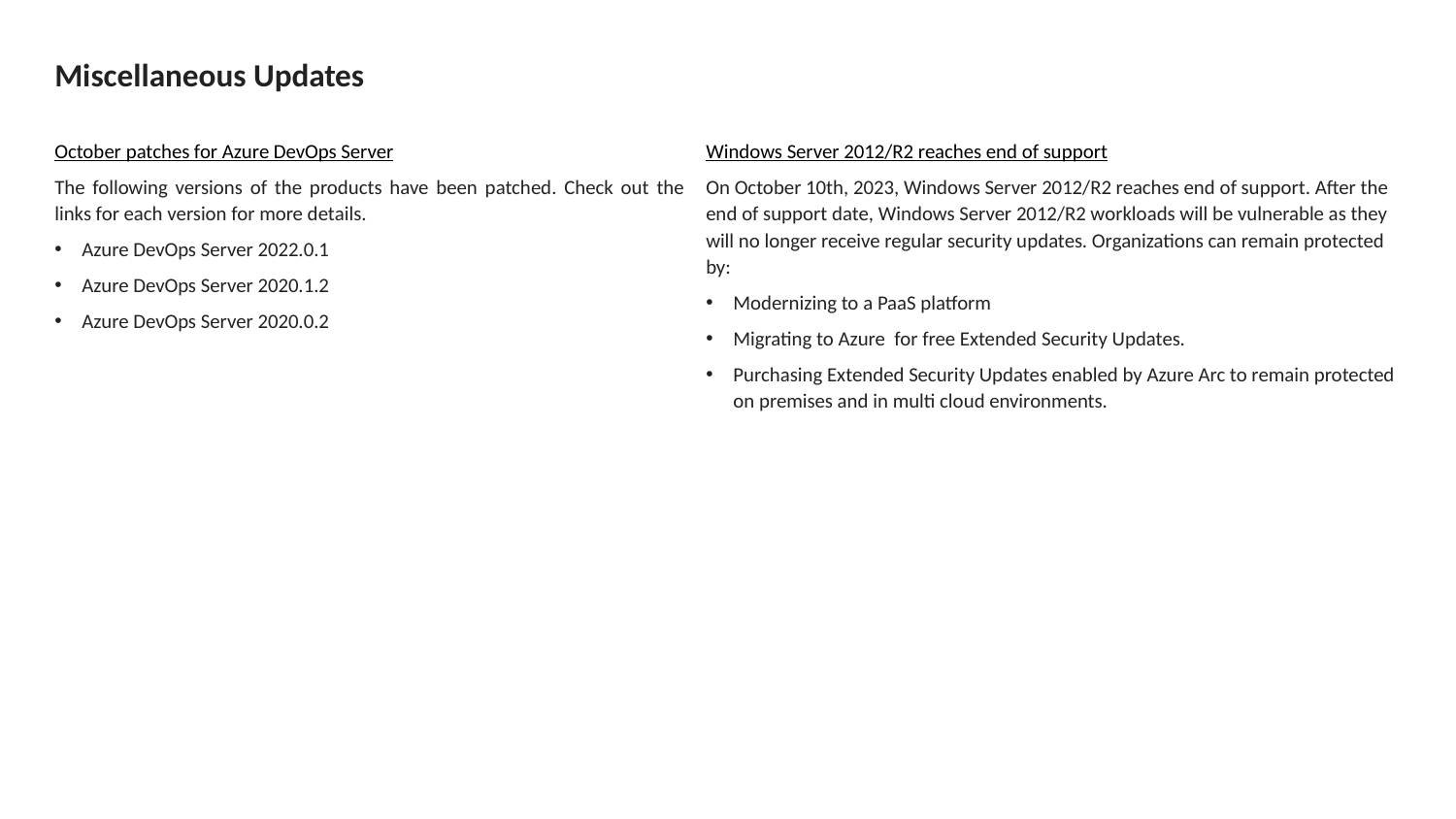

# Miscellaneous Updates
October patches for Azure DevOps Server
The following versions of the products have been patched. Check out the links for each version for more details.
Azure DevOps Server 2022.0.1
Azure DevOps Server 2020.1.2
Azure DevOps Server 2020.0.2
Windows Server 2012/R2 reaches end of support
On October 10th, 2023, Windows Server 2012/R2 reaches end of support. After the end of support date, Windows Server 2012/R2 workloads will be vulnerable as they will no longer receive regular security updates. Organizations can remain protected by:
Modernizing to a PaaS platform
Migrating to Azure  for free Extended Security Updates.
Purchasing Extended Security Updates enabled by Azure Arc to remain protected on premises and in multi cloud environments.